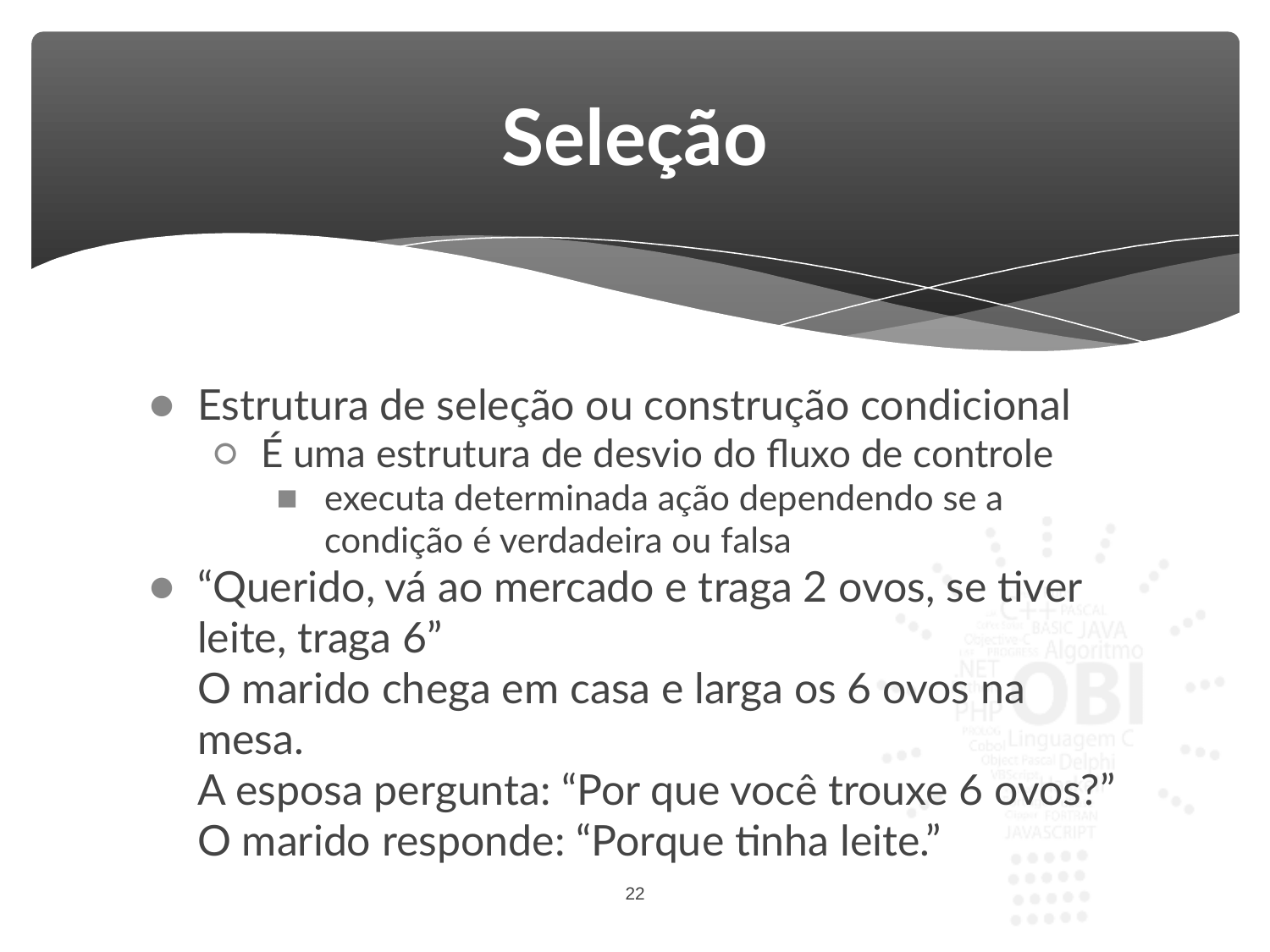

# Seleção
Estrutura de seleção ou construção condicional
É uma estrutura de desvio do fluxo de controle
executa determinada ação dependendo se a condição é verdadeira ou falsa
“Querido, vá ao mercado e traga 2 ovos, se tiver leite, traga 6”
O marido chega em casa e larga os 6 ovos na mesa.
A esposa pergunta: “Por que você trouxe 6 ovos?”
O marido responde: “Porque tinha leite.”
22